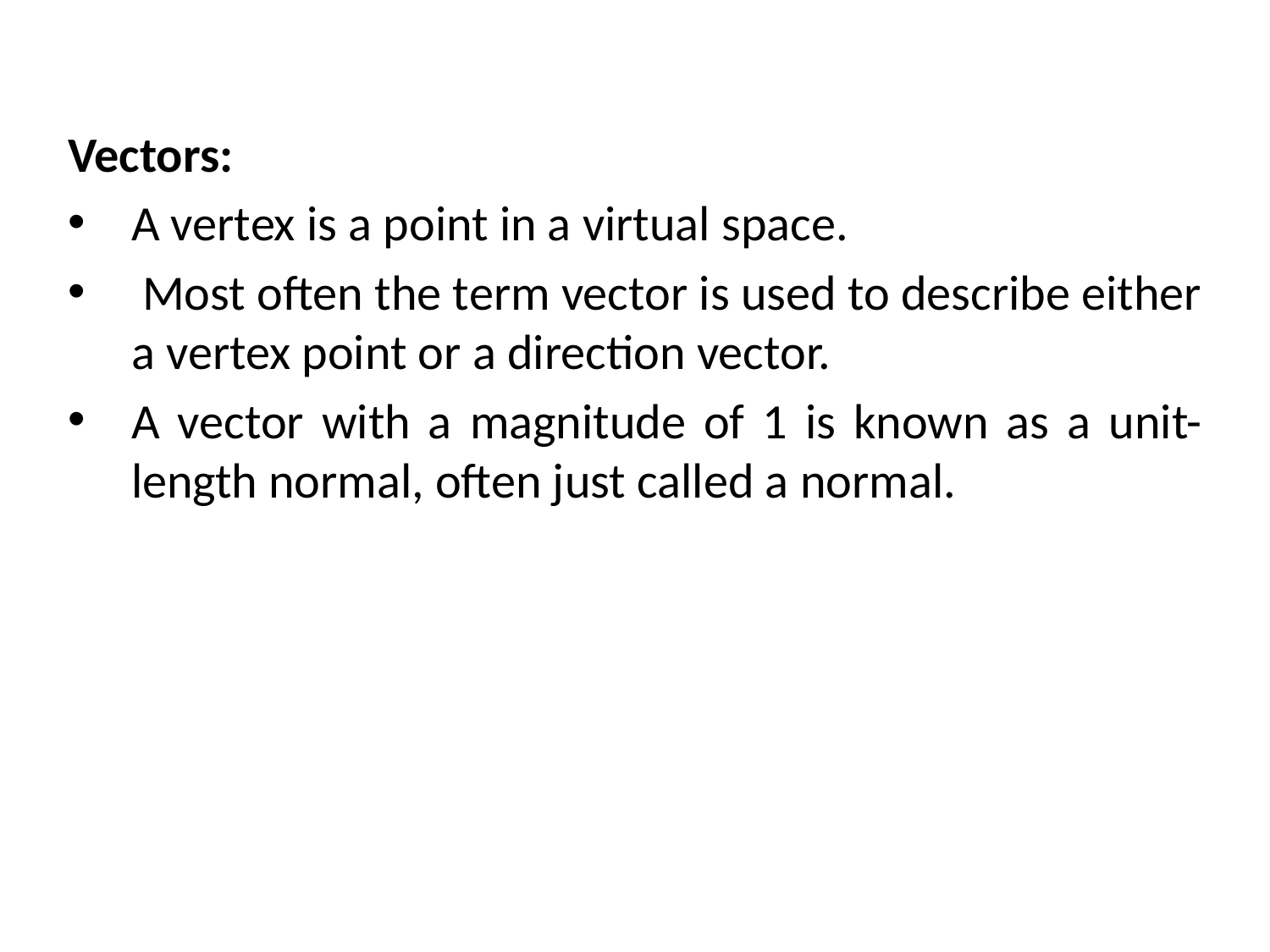

Vectors:
A vertex is a point in a virtual space.
 Most often the term vector is used to describe either a vertex point or a direction vector.
A vector with a magnitude of 1 is known as a unit-length normal, often just called a normal.
# The Mathematical side of games